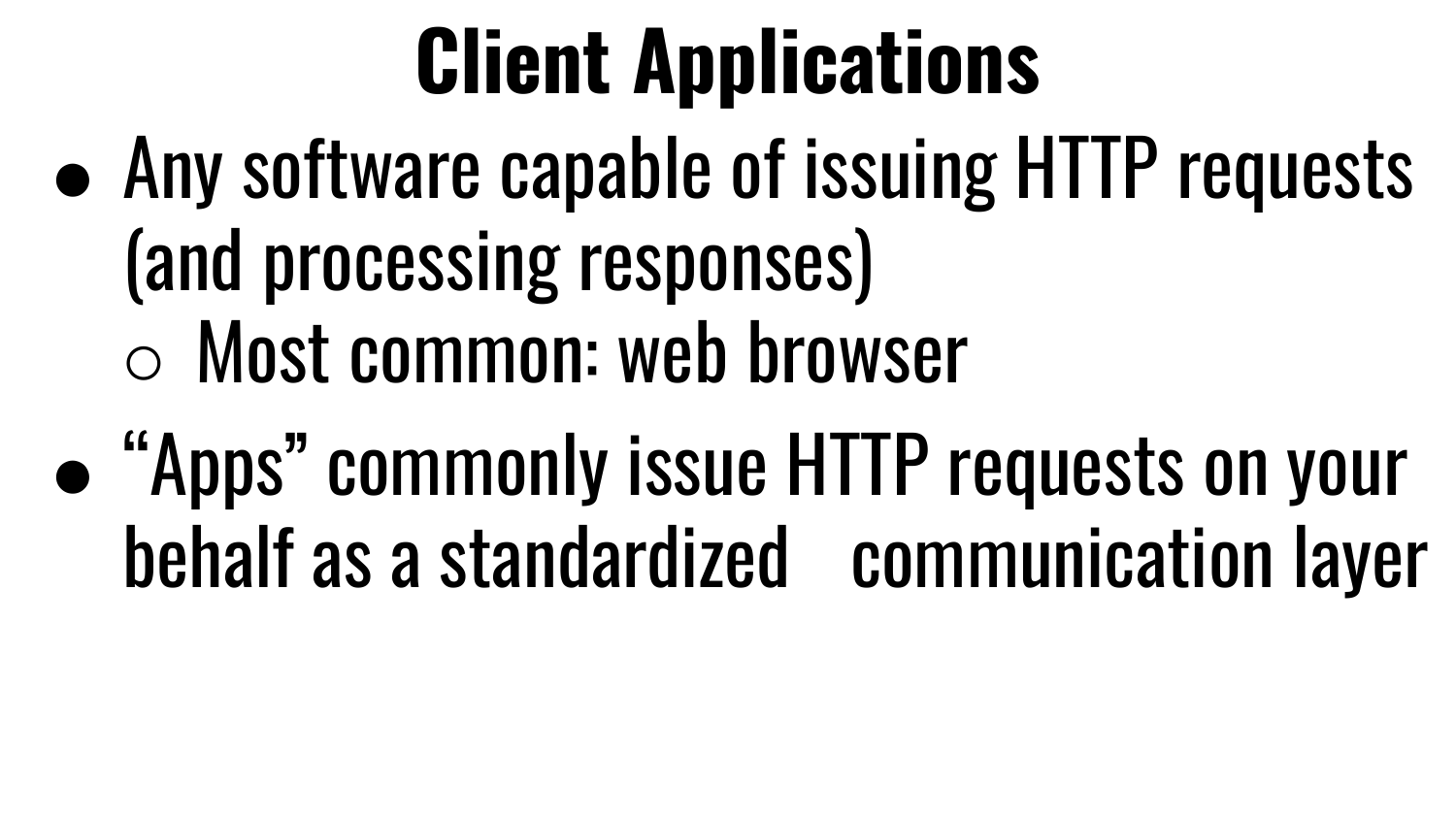

# Client Applications
Any software capable of issuing HTTP requests (and processing responses)
Most common: web browser
“Apps” commonly issue HTTP requests on your behalf as a standardized	communication layer